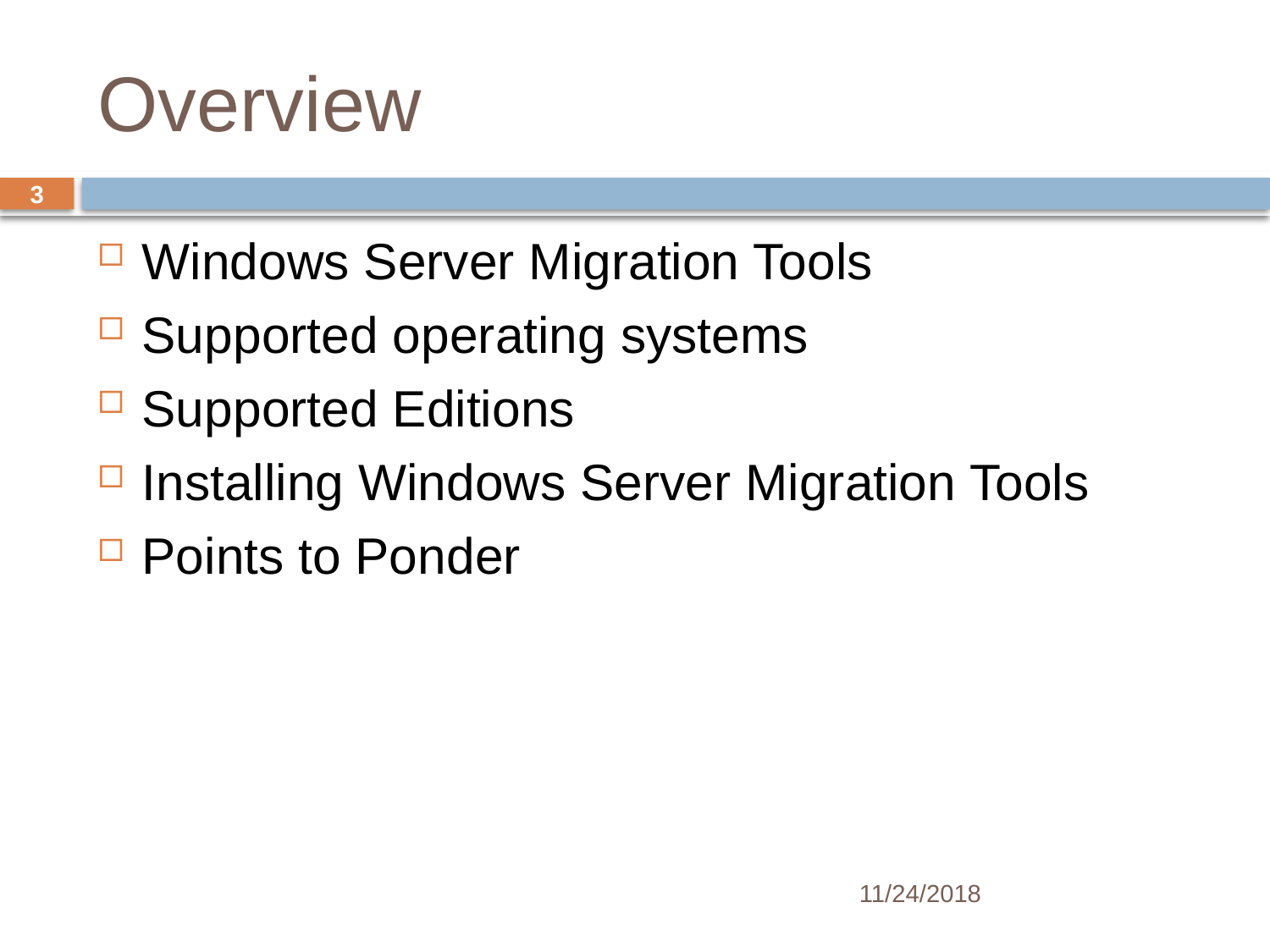

# Overview
3
Windows Server Migration Tools
Supported operating systems
Supported Editions
Installing Windows Server Migration Tools
Points to Ponder

11/24/2018